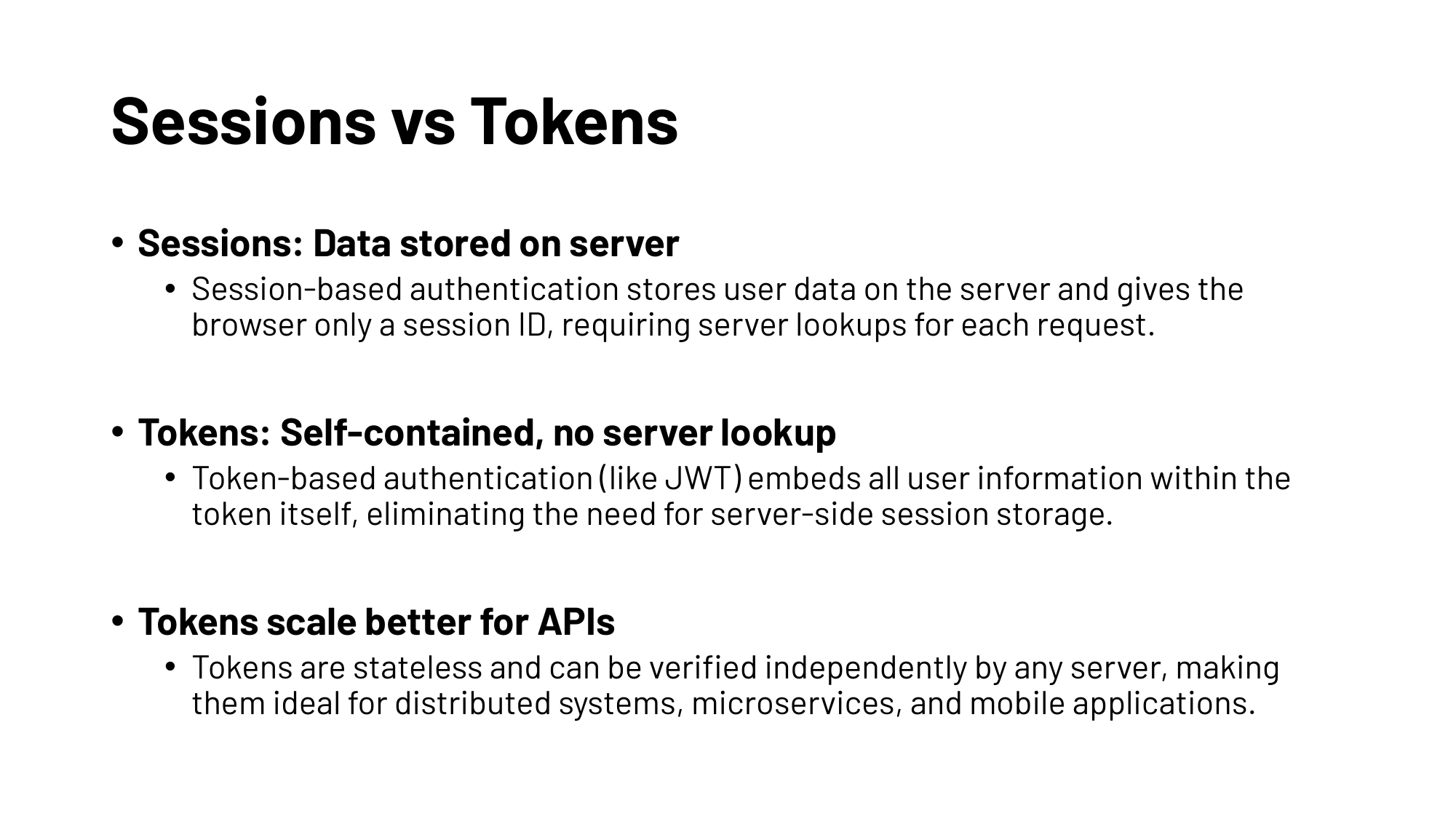

# Sessions vs Tokens
Sessions: Data stored on server
Session-based authentication stores user data on the server and gives the browser only a session ID, requiring server lookups for each request.

Tokens: Self-contained, no server lookup
Token-based authentication (like JWT) embeds all user information within the token itself, eliminating the need for server-side session storage.

Tokens scale better for APIs
Tokens are stateless and can be verified independently by any server, making them ideal for distributed systems, microservices, and mobile applications.